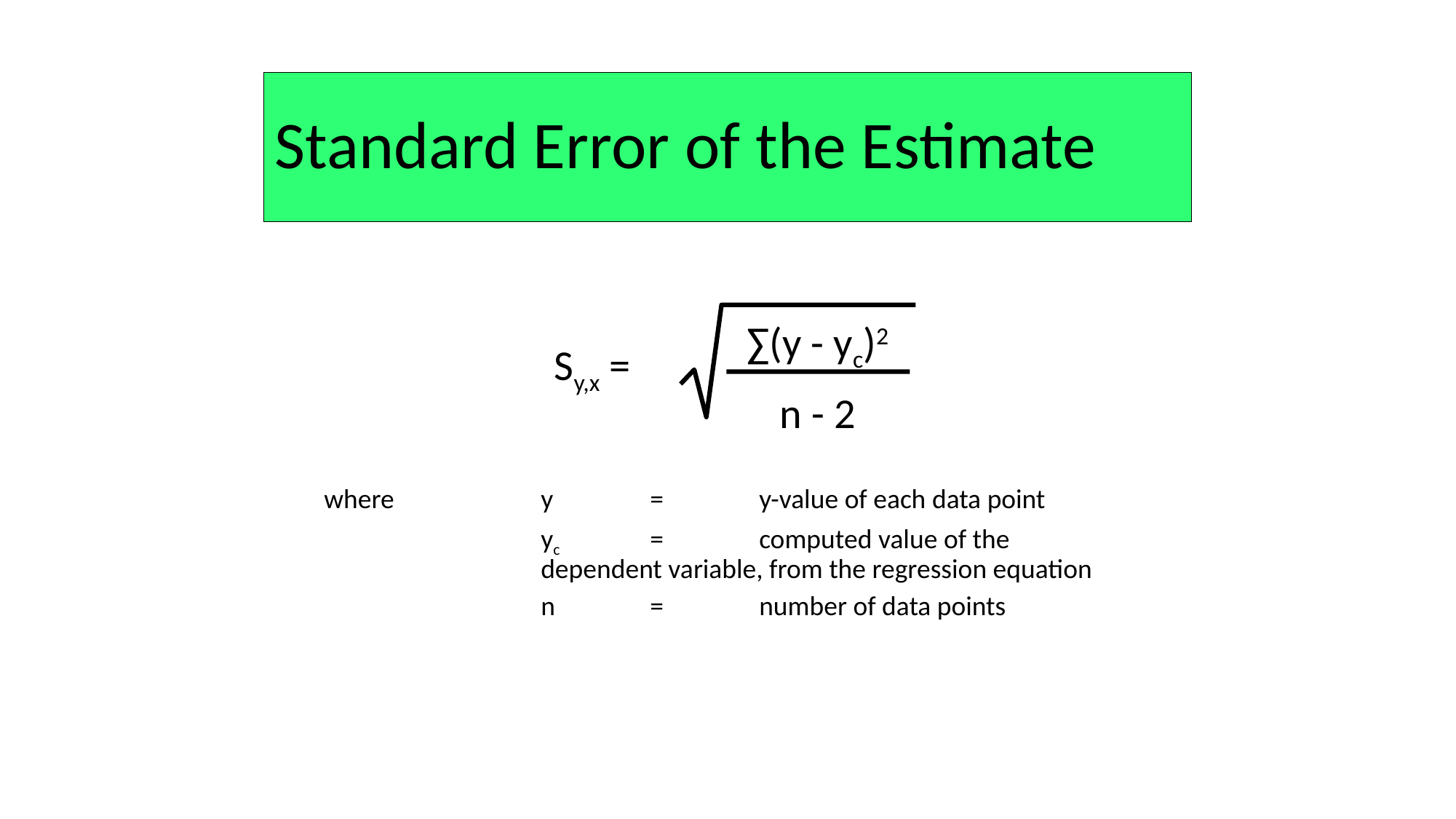

# Standard Error of the Estimate
∑(y - yc)2
n - 2

Sy,x =

where	y	=	y-value of each data point
	yc	=	computed value of the dependent variable, from the regression equation
	n	=	number of data points